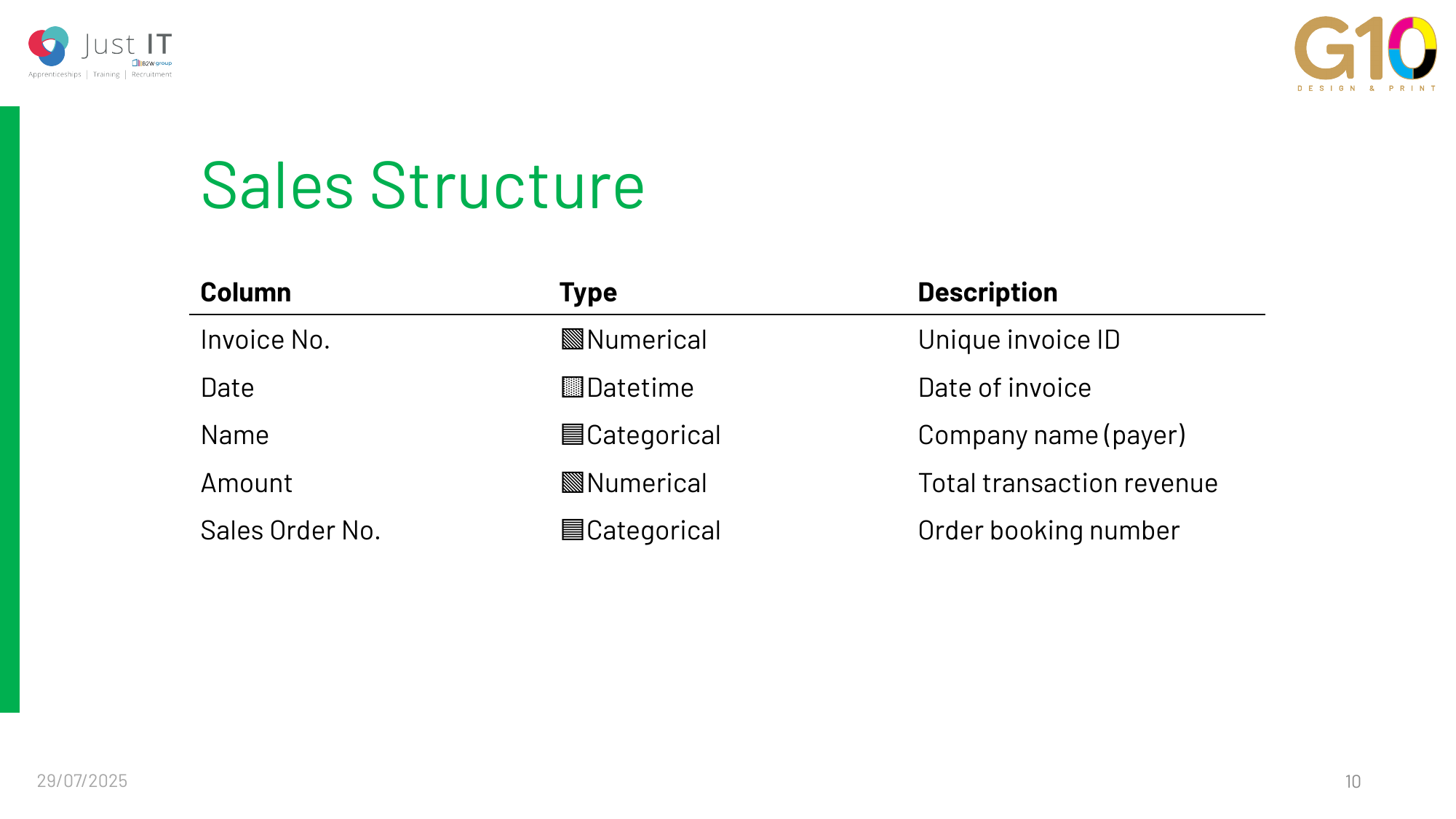

# Sales Structure
| Column | Type | Description |
| --- | --- | --- |
| Invoice No. | 🟩Numerical | Unique invoice ID |
| Date | 🟨Datetime | Date of invoice |
| Name | 🟦Categorical | Company name (payer) |
| Amount | 🟩Numerical | Total transaction revenue |
| Sales Order No. | 🟦Categorical | Order booking number |
29/07/2025
10